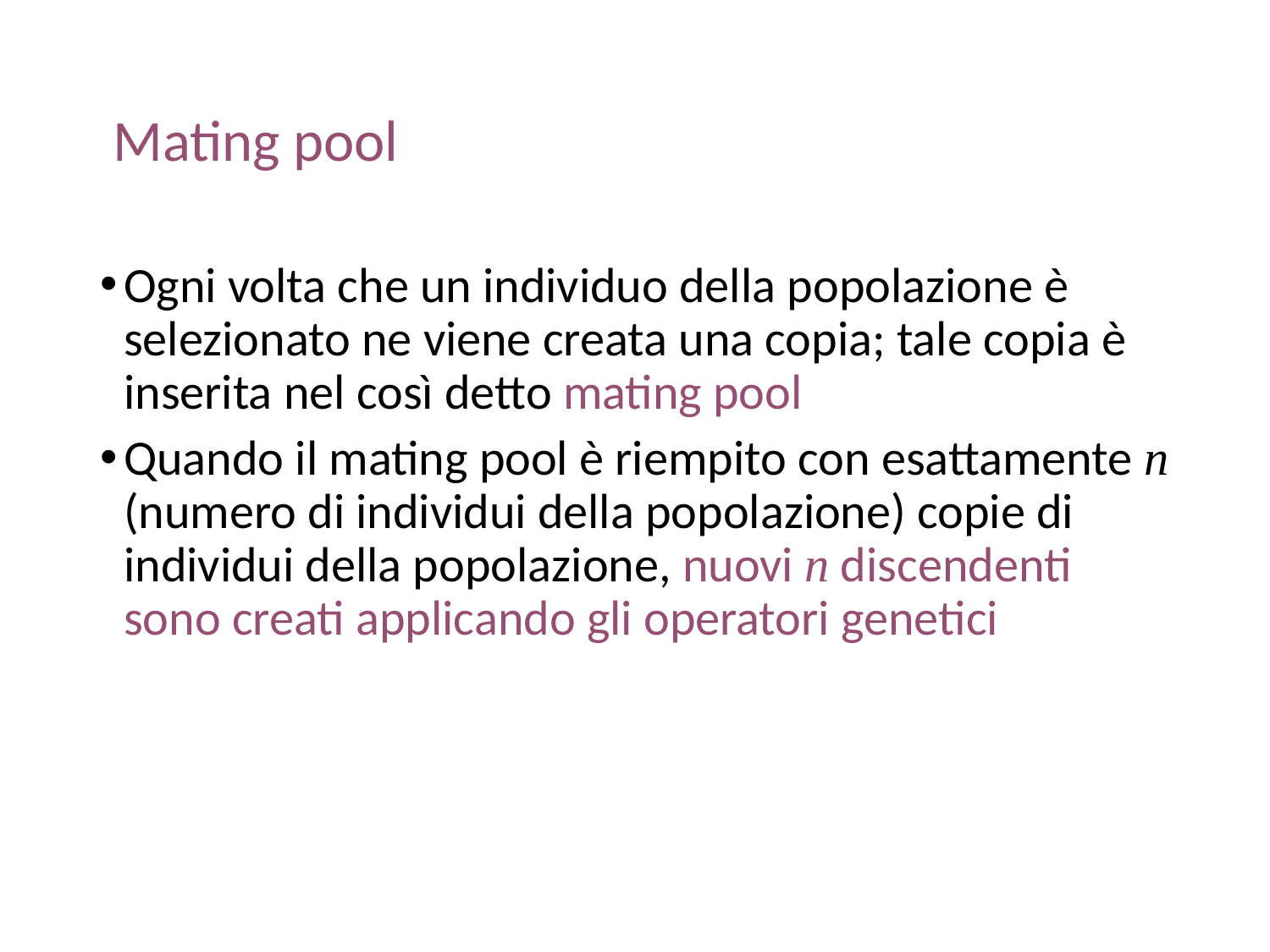

# Mating pool
Ogni volta che un individuo della popolazione è selezionato ne viene creata una copia; tale copia è inserita nel così detto mating pool
Quando il mating pool è riempito con esattamente n (numero di individui della popolazione) copie di individui della popolazione, nuovi n discendenti sono creati applicando gli operatori genetici